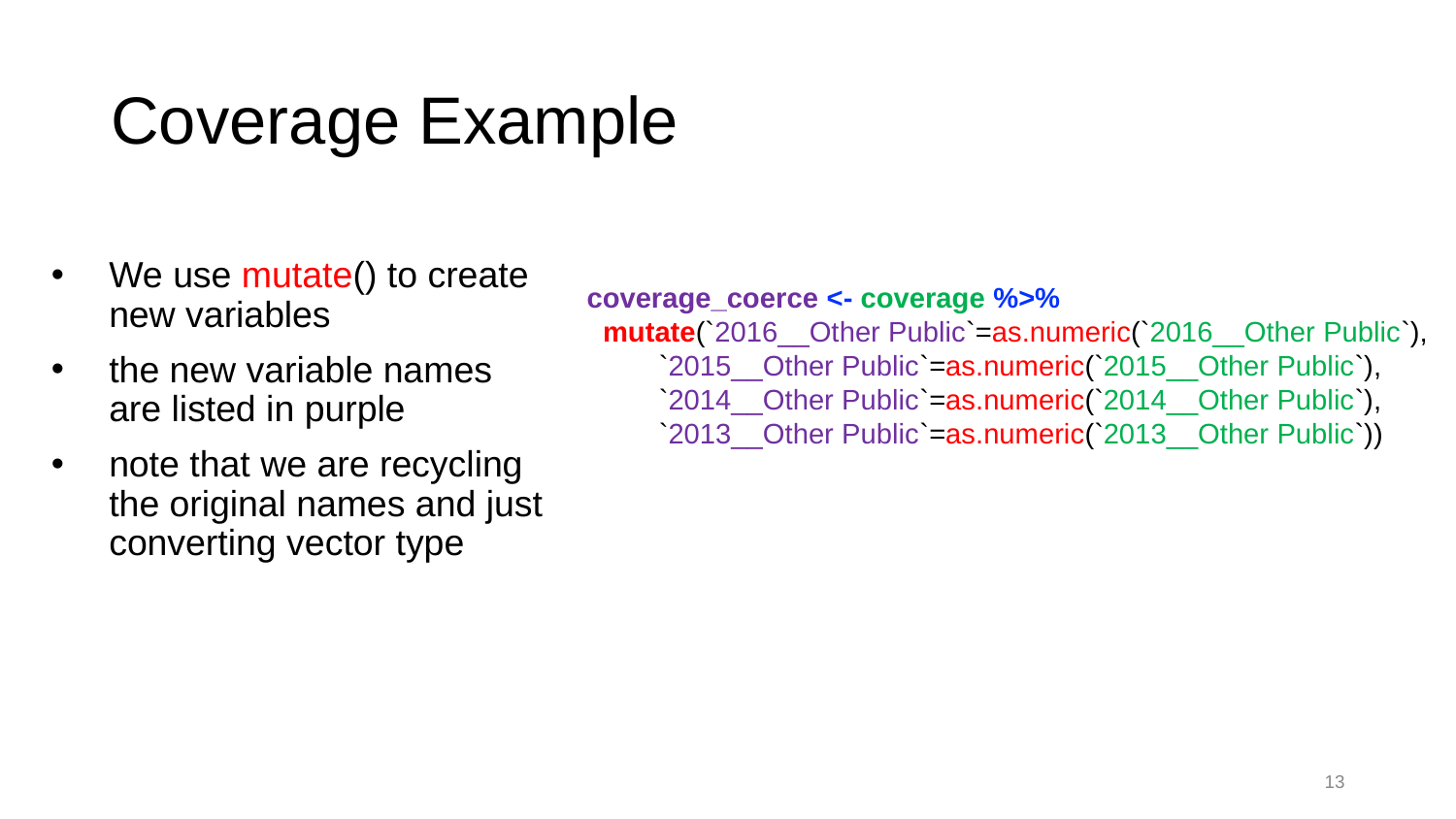

# Coverage Example

coverage_coerce <- coverage %>%
  mutate(`2016__Other Public`=as.numeric(`2016__Other Public`),
         `2015__Other Public`=as.numeric(`2015__Other Public`),
         `2014__Other Public`=as.numeric(`2014__Other Public`),
         `2013__Other Public`=as.numeric(`2013__Other Public`))

We use mutate() to create new variables
the new variable names  are listed in purple
note that we are recycling the original names and just converting vector type
13